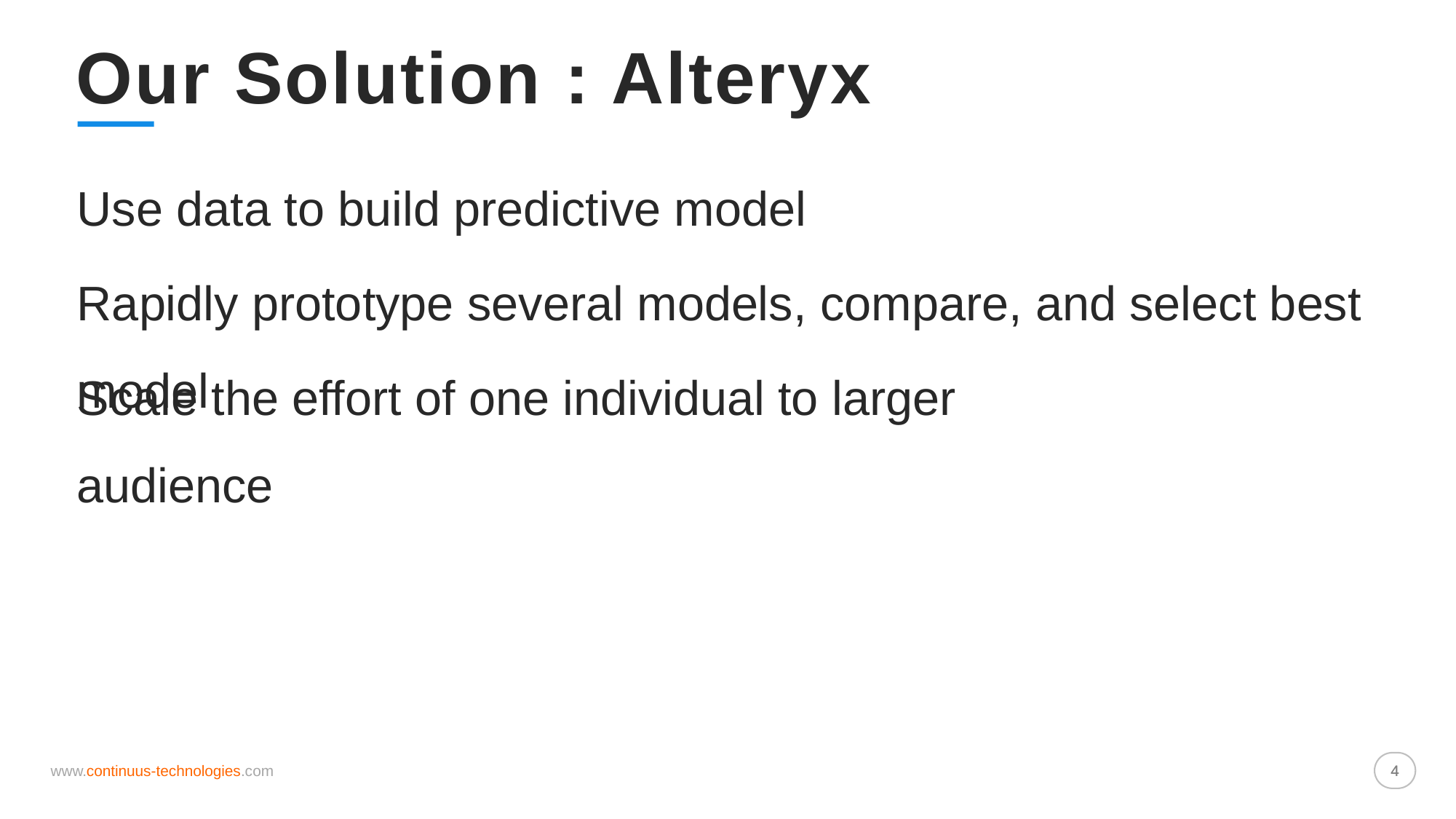

Our Solution : Alteryx
Use data to build predictive model
Rapidly prototype several models, compare, and select best model
Scale the effort of one individual to larger audience
4
4